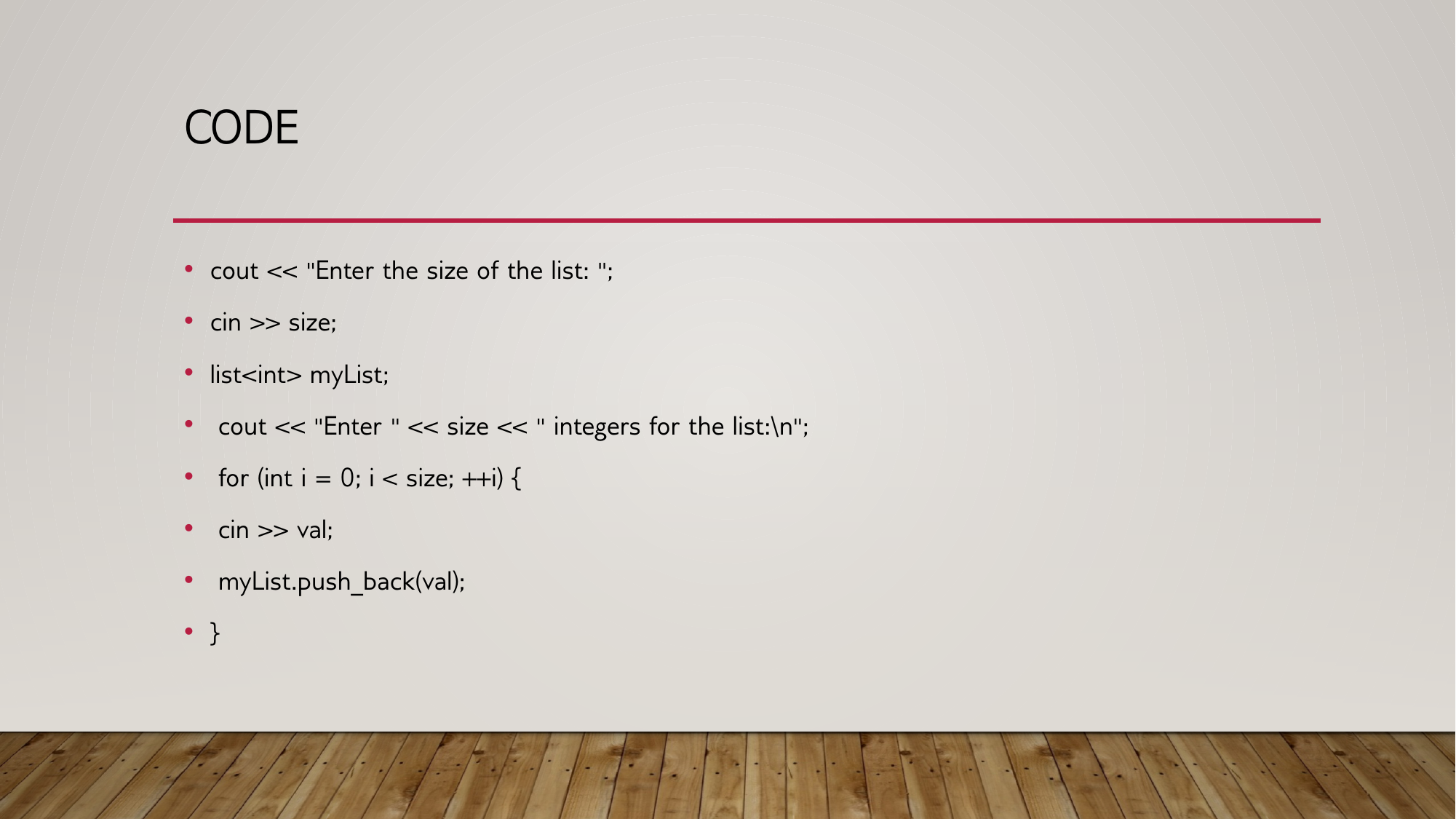

# CODE
cout << "Enter the size of the list: ";
cin >> size;
list<int> myList;
 cout << "Enter " << size << " integers for the list:\n";
 for (int i = 0; i < size; ++i) {
 cin >> val;
 myList.push_back(val);
}